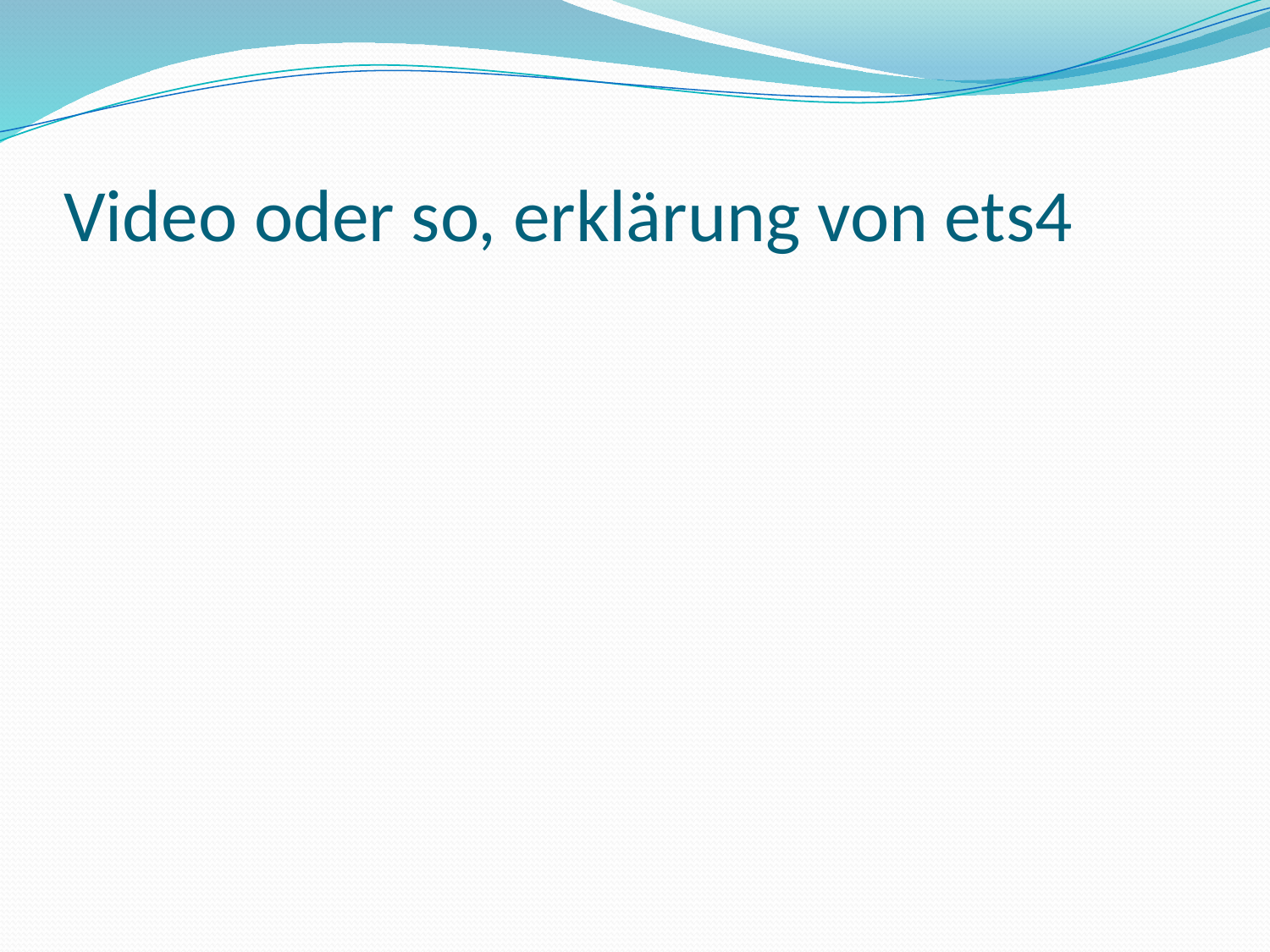

# Video oder so, erklärung von ets4